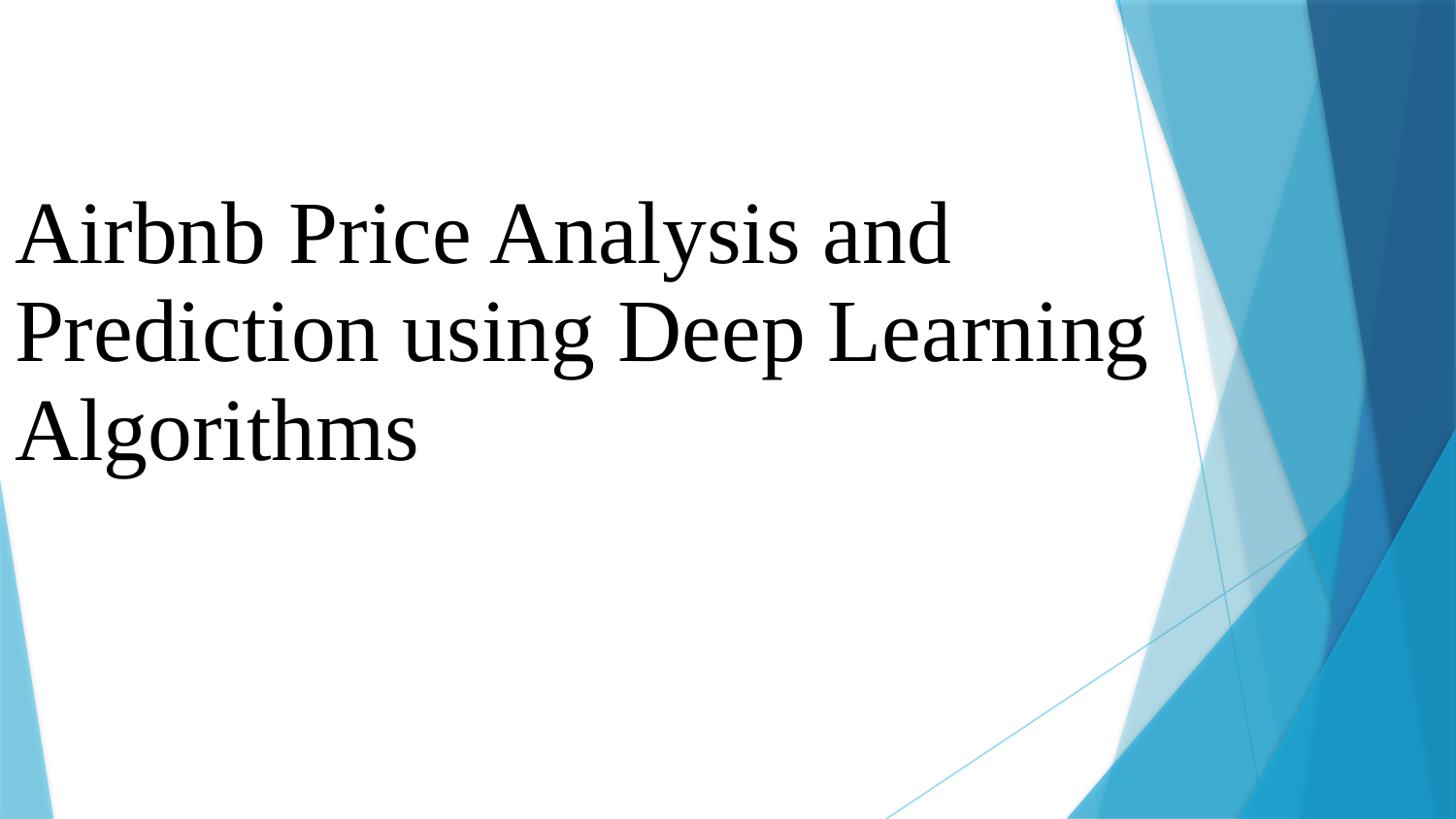

# Airbnb Price Analysis and Prediction using Deep Learning Algorithms